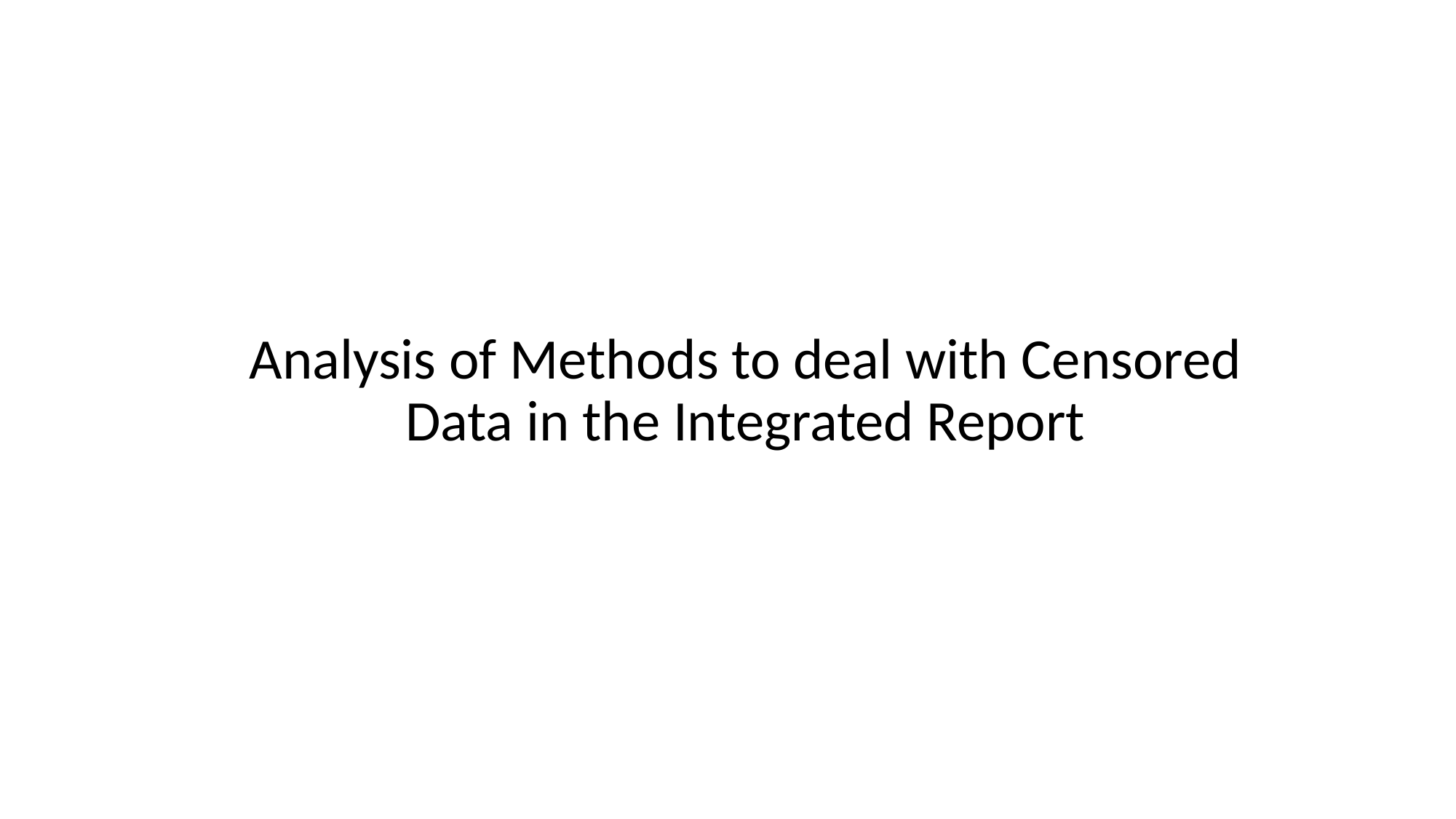

# Analysis of Methods to deal with Censored Data in the Integrated Report